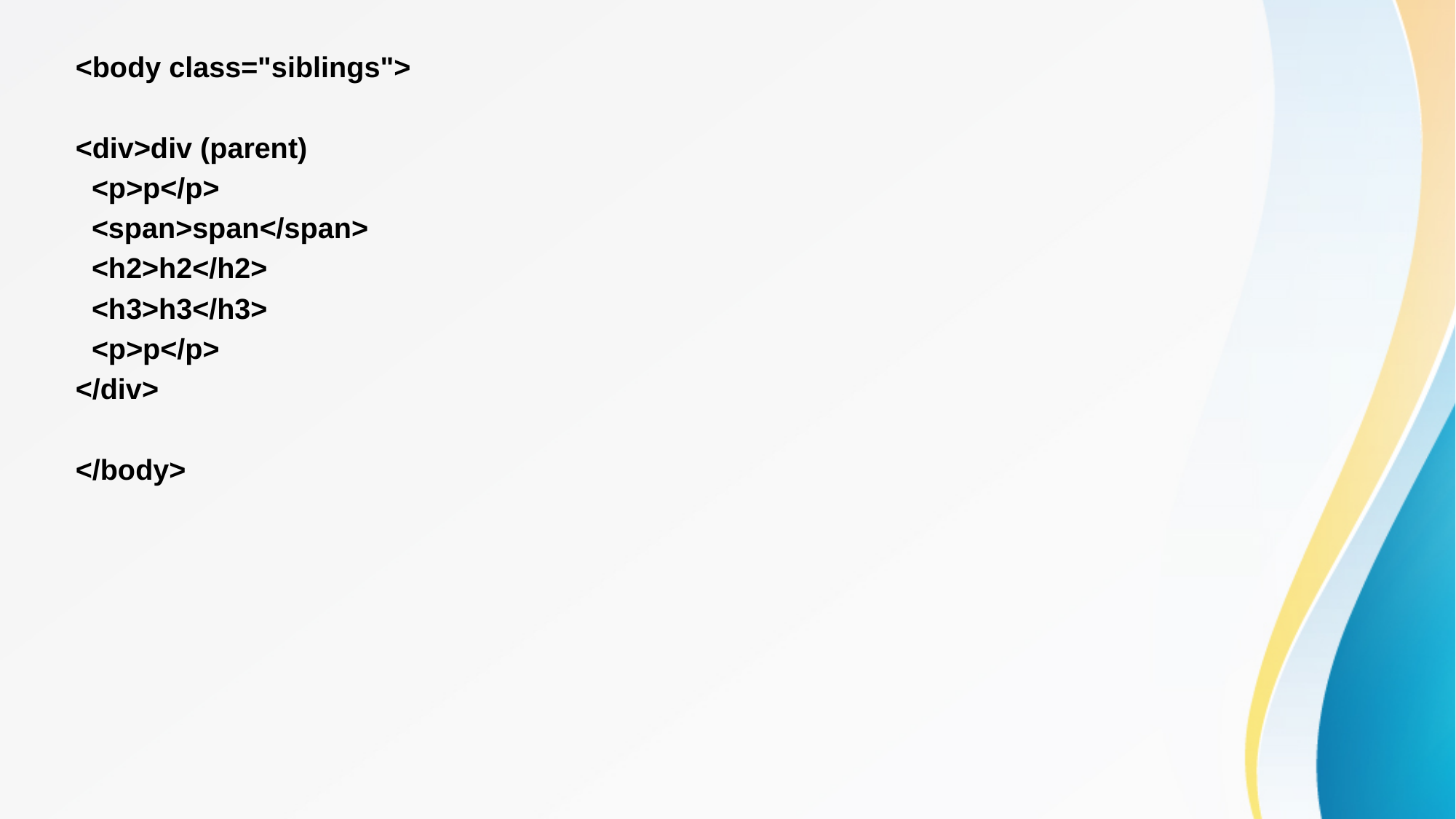

<body class="siblings">

<div>div (parent)
  <p>p</p>
  <span>span</span>
  <h2>h2</h2>
  <h3>h3</h3>
  <p>p</p>
</div>

</body>